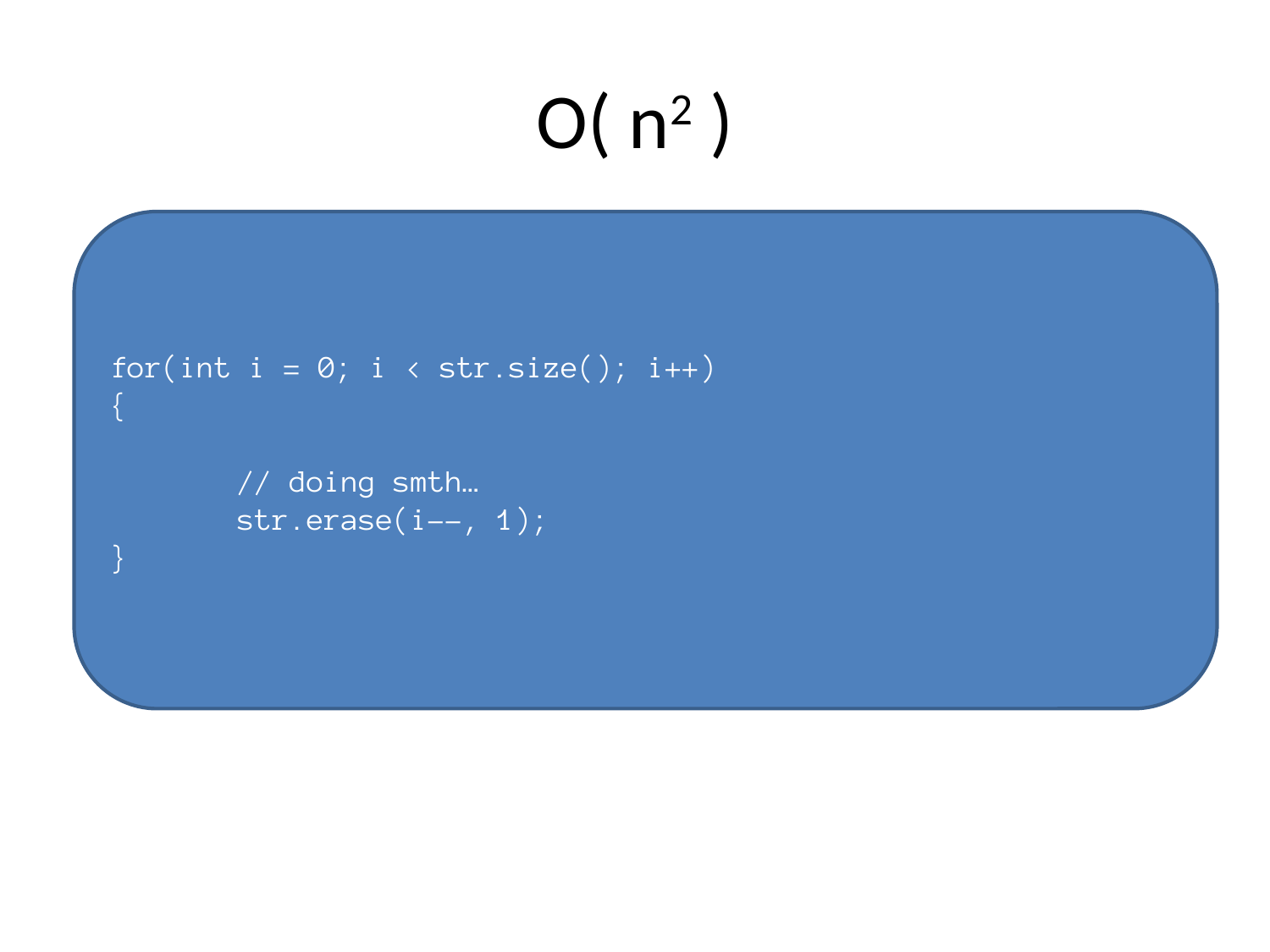

# O( n2 )
for(int i = 0; i < str.size(); i++)
{

	// doing smth…
	str.erase(i--, 1);
}